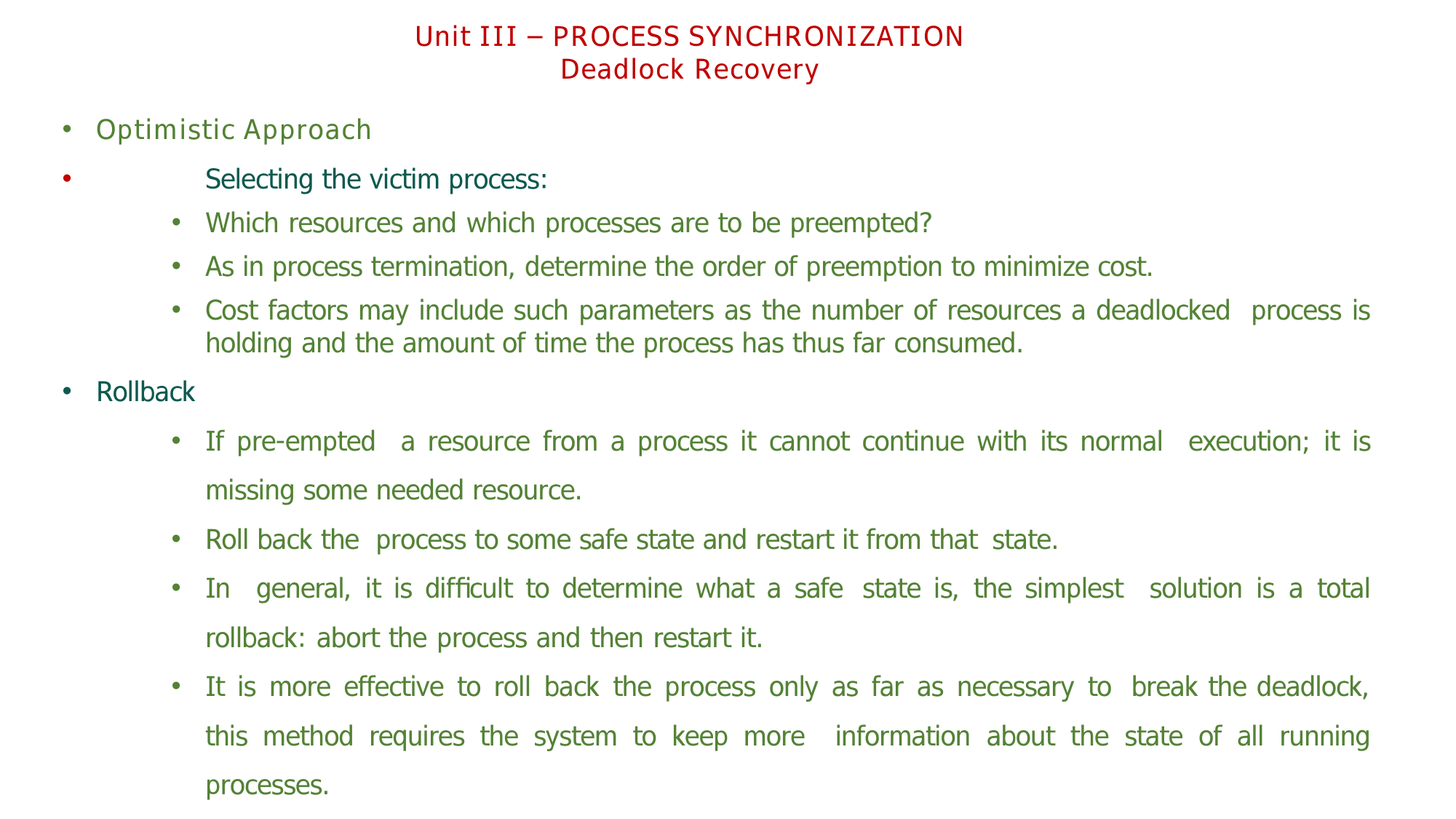

Unit III – PROCESS SYNCHRONIZATION
Deadlock Recovery
Optimistic Approach
	Selecting the victim process:
Which resources and which processes are to be preempted?
As in process termination, determine the order of preemption to minimize cost.
Cost factors may include such parameters as the number of resources a deadlocked  process is holding and the amount of time the process has thus far consumed.
Rollback
If pre-empted  a resource from a process it cannot continue with its normal  execution; it is missing some needed resource.
Roll back the  process to some safe state and restart it from that state.
In  general, it is difficult to determine what a safe state is, the simplest  solution is a total rollback: abort the process and then restart it.
It is more effective to roll back the process only as far as necessary to  break the deadlock, this method requires the system to keep more  information about the state of all running processes.